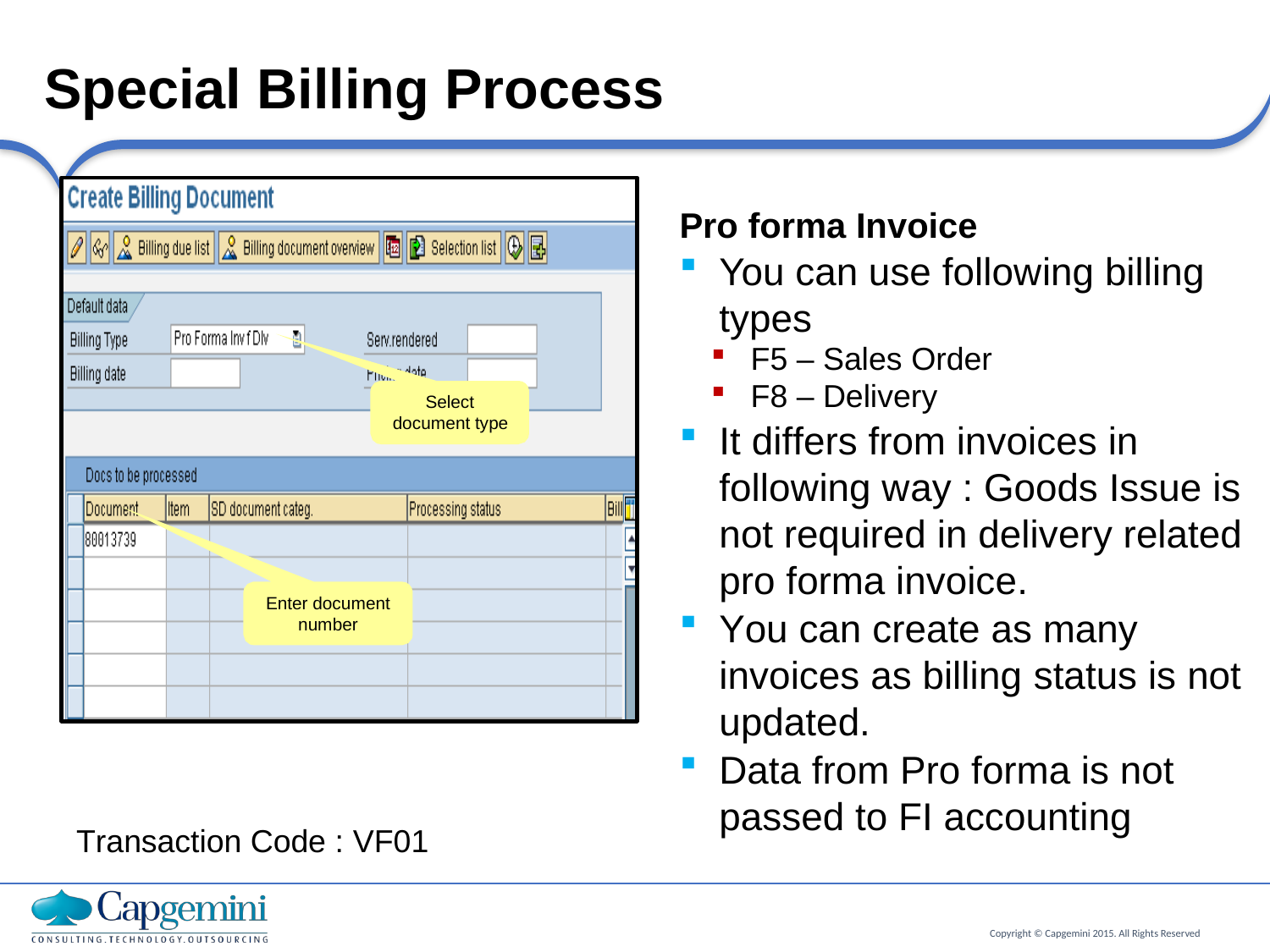

Special Billing Process

Select document type
Enter document number

Pro forma Invoice
You can use following billing types
F5 – Sales Order
F8 – Delivery
It differs from invoices in following way : Goods Issue is not required in delivery related pro forma invoice.
You can create as many invoices as billing status is not updated.
Data from Pro forma is not passed to FI accounting

Transaction Code : VF01